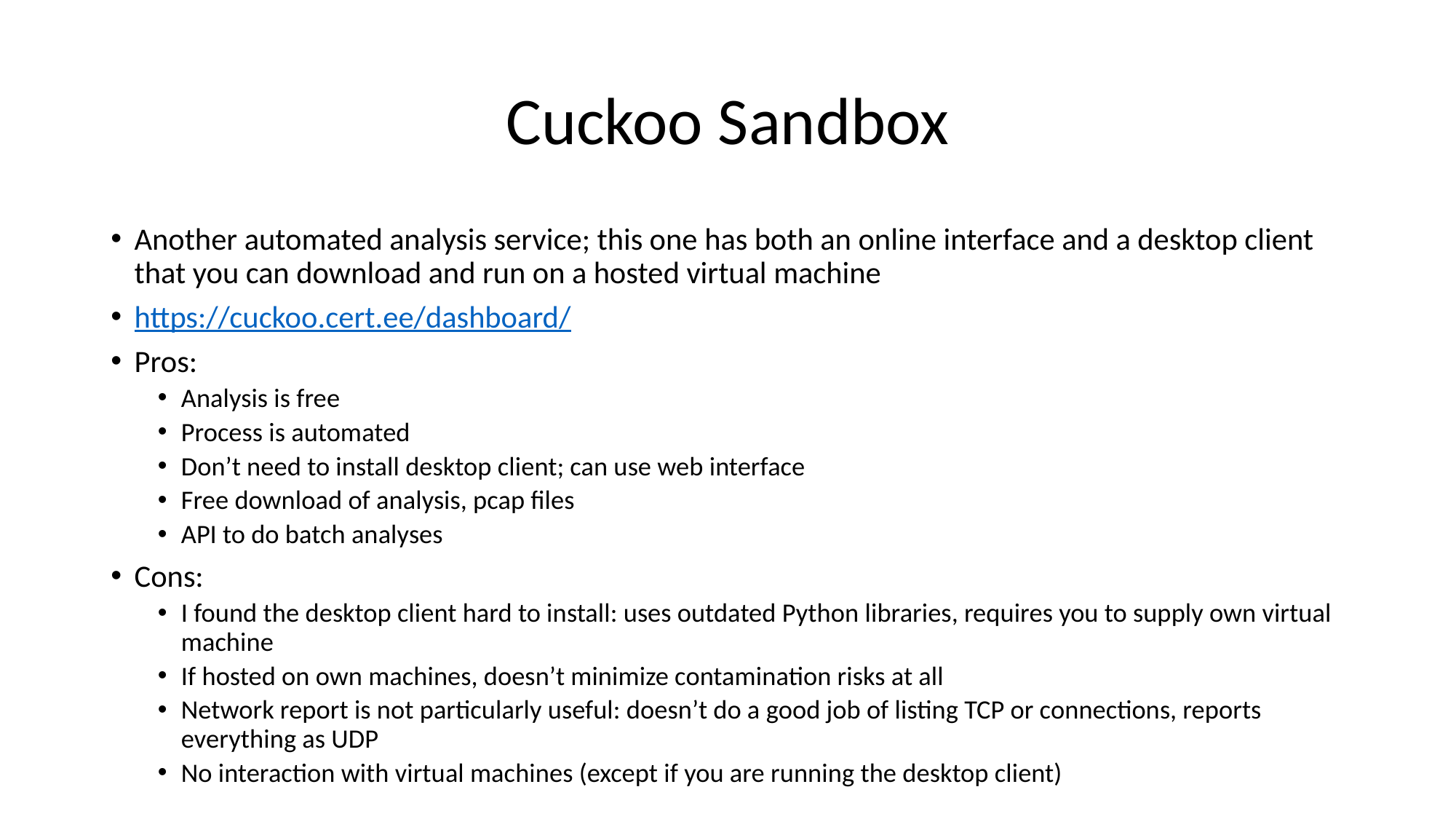

# Cuckoo Sandbox
Another automated analysis service; this one has both an online interface and a desktop client that you can download and run on a hosted virtual machine
https://cuckoo.cert.ee/dashboard/
Pros:
Analysis is free
Process is automated
Don’t need to install desktop client; can use web interface
Free download of analysis, pcap files
API to do batch analyses
Cons:
I found the desktop client hard to install: uses outdated Python libraries, requires you to supply own virtual machine
If hosted on own machines, doesn’t minimize contamination risks at all
Network report is not particularly useful: doesn’t do a good job of listing TCP or connections, reports everything as UDP
No interaction with virtual machines (except if you are running the desktop client)